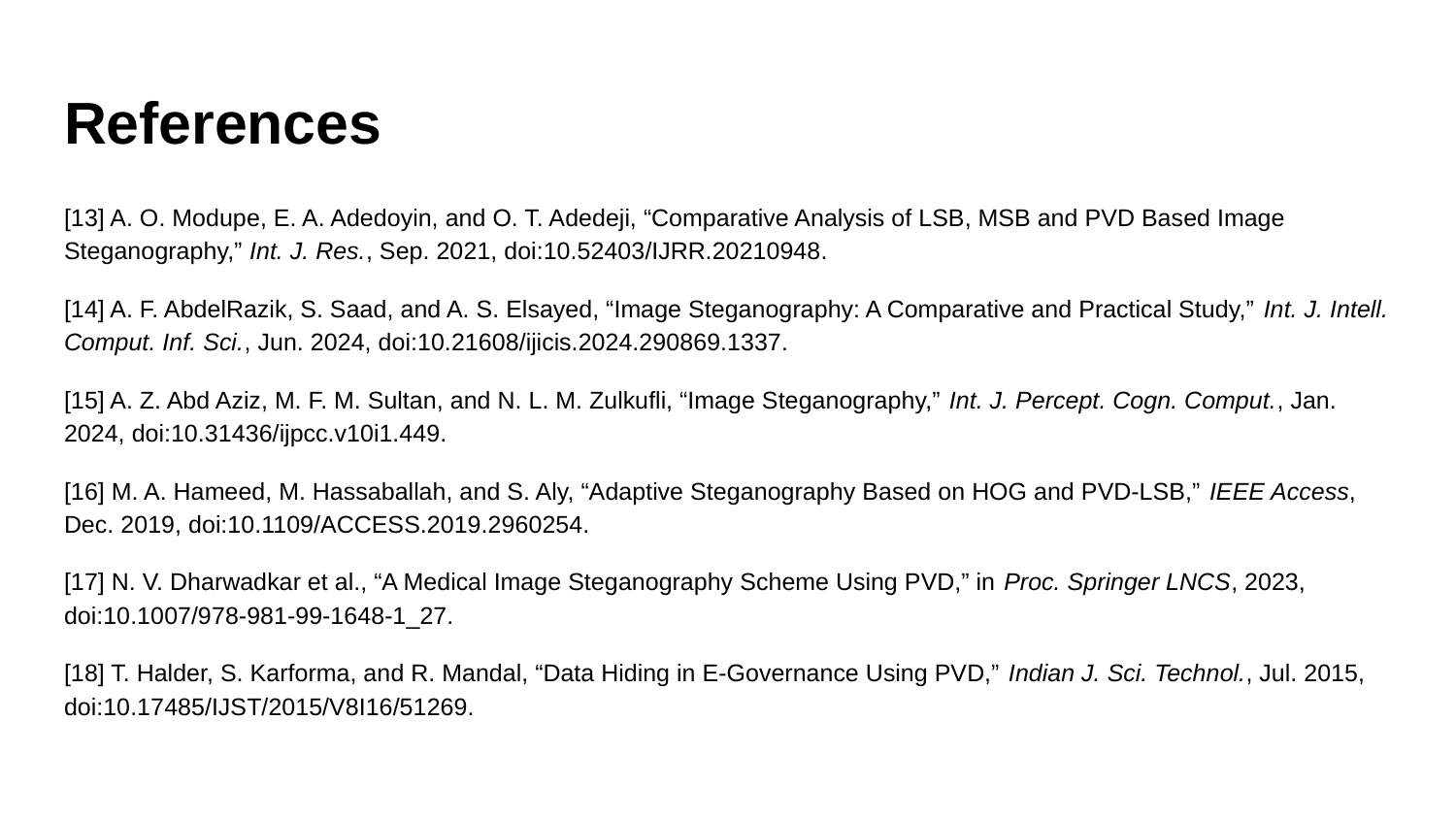

# References
[13] A. O. Modupe, E. A. Adedoyin, and O. T. Adedeji, “Comparative Analysis of LSB, MSB and PVD Based Image Steganography,” Int. J. Res., Sep. 2021, doi:10.52403/IJRR.20210948.
[14] A. F. AbdelRazik, S. Saad, and A. S. Elsayed, “Image Steganography: A Comparative and Practical Study,” Int. J. Intell. Comput. Inf. Sci., Jun. 2024, doi:10.21608/ijicis.2024.290869.1337.
[15] A. Z. Abd Aziz, M. F. M. Sultan, and N. L. M. Zulkufli, “Image Steganography,” Int. J. Percept. Cogn. Comput., Jan. 2024, doi:10.31436/ijpcc.v10i1.449.
[16] M. A. Hameed, M. Hassaballah, and S. Aly, “Adaptive Steganography Based on HOG and PVD-LSB,” IEEE Access, Dec. 2019, doi:10.1109/ACCESS.2019.2960254.
[17] N. V. Dharwadkar et al., “A Medical Image Steganography Scheme Using PVD,” in Proc. Springer LNCS, 2023, doi:10.1007/978-981-99-1648-1_27.
[18] T. Halder, S. Karforma, and R. Mandal, “Data Hiding in E-Governance Using PVD,” Indian J. Sci. Technol., Jul. 2015, doi:10.17485/IJST/2015/V8I16/51269.